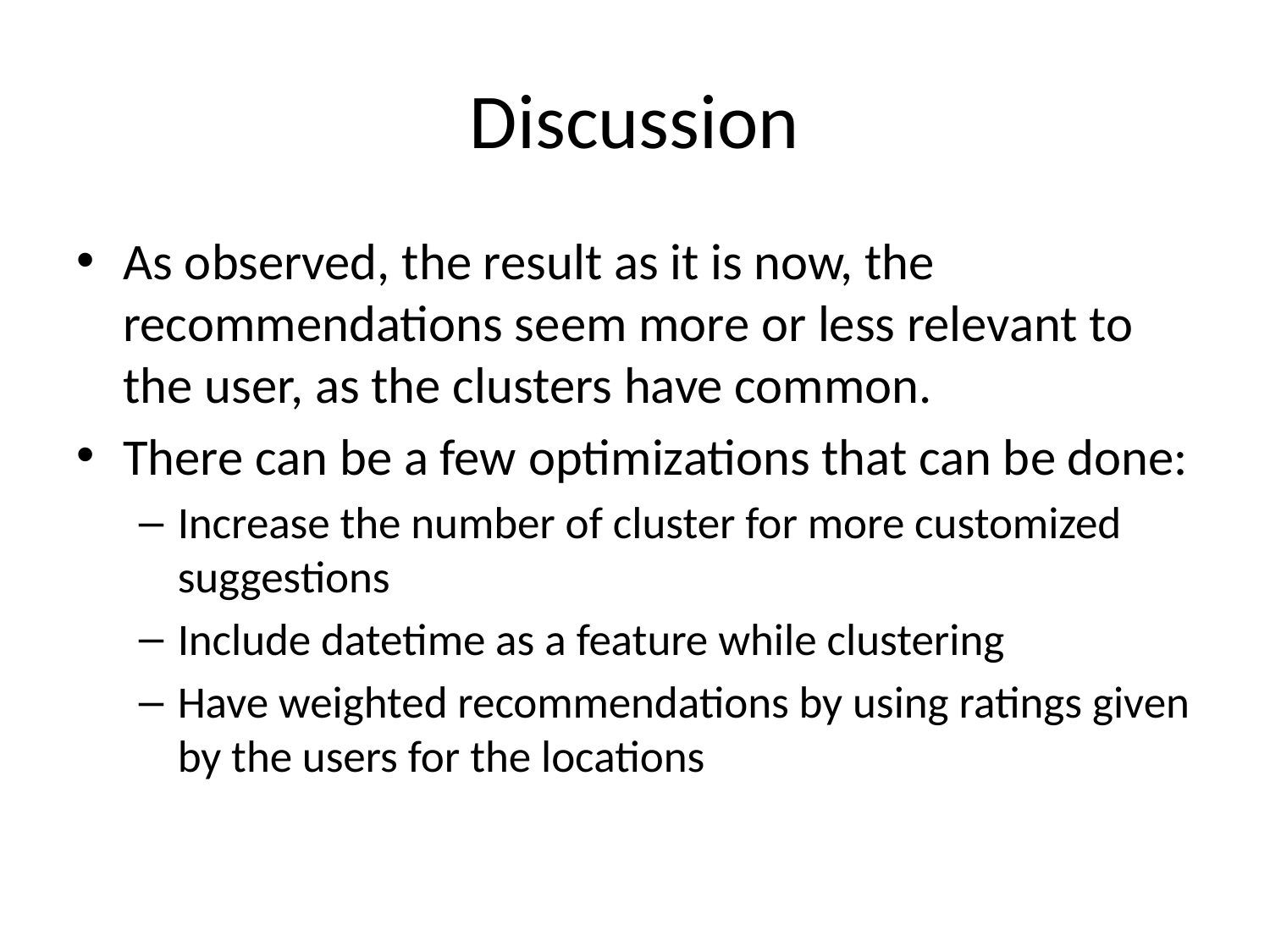

# Discussion
As observed, the result as it is now, the recommendations seem more or less relevant to the user, as the clusters have common.
There can be a few optimizations that can be done:
Increase the number of cluster for more customized suggestions
Include datetime as a feature while clustering
Have weighted recommendations by using ratings given by the users for the locations